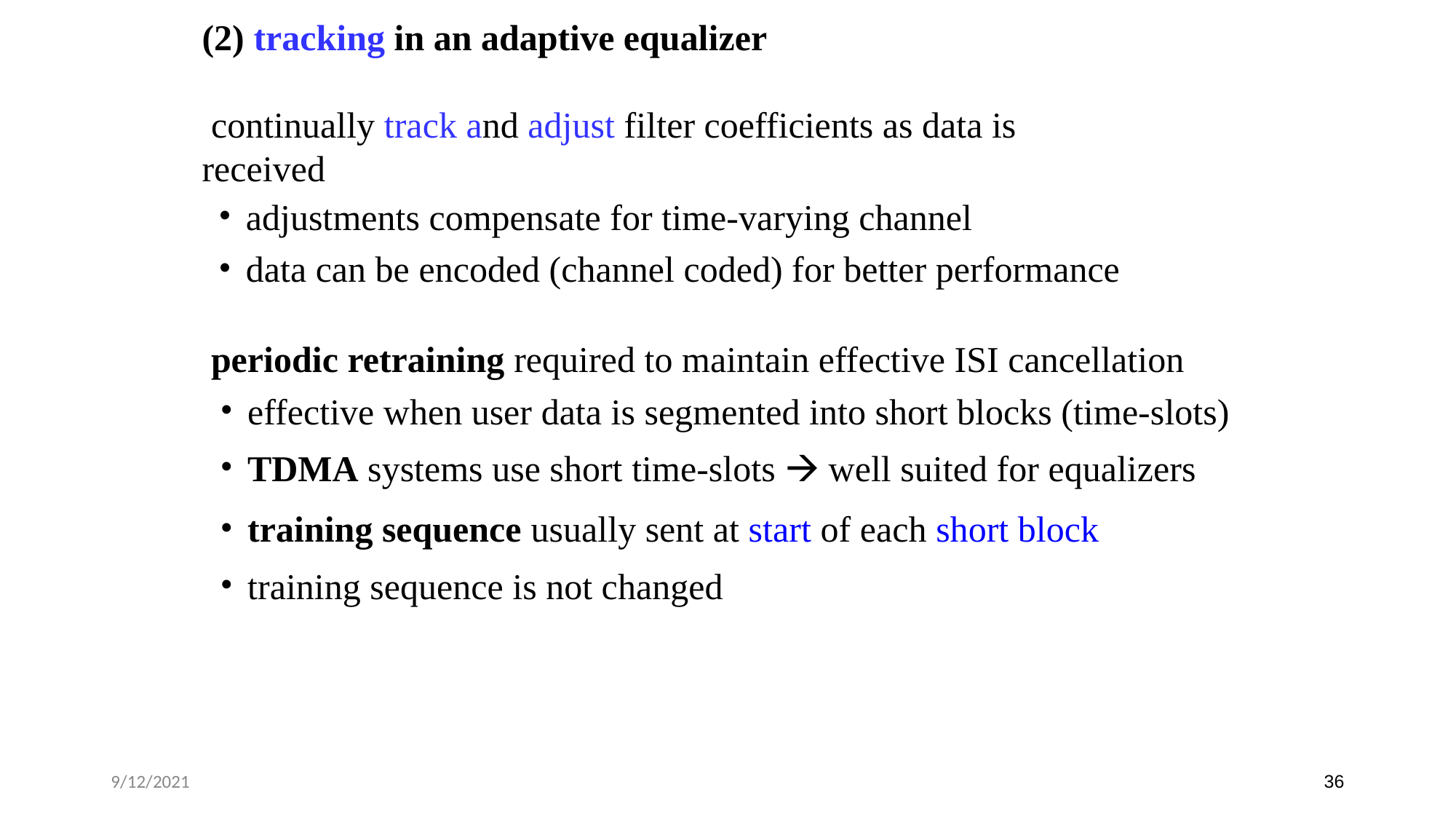

(2) tracking in an adaptive equalizer

 continually track and adjust filter coefficients as data is received
 adjustments compensate for time-varying channel
 data can be encoded (channel coded) for better performance
periodic retraining required to maintain effective ISI cancellation
 effective when user data is segmented into short blocks (time-slots)
 TDMA systems use short time-slots 🡪 well suited for equalizers
 training sequence usually sent at start of each short block
 training sequence is not changed
9/12/2021
36